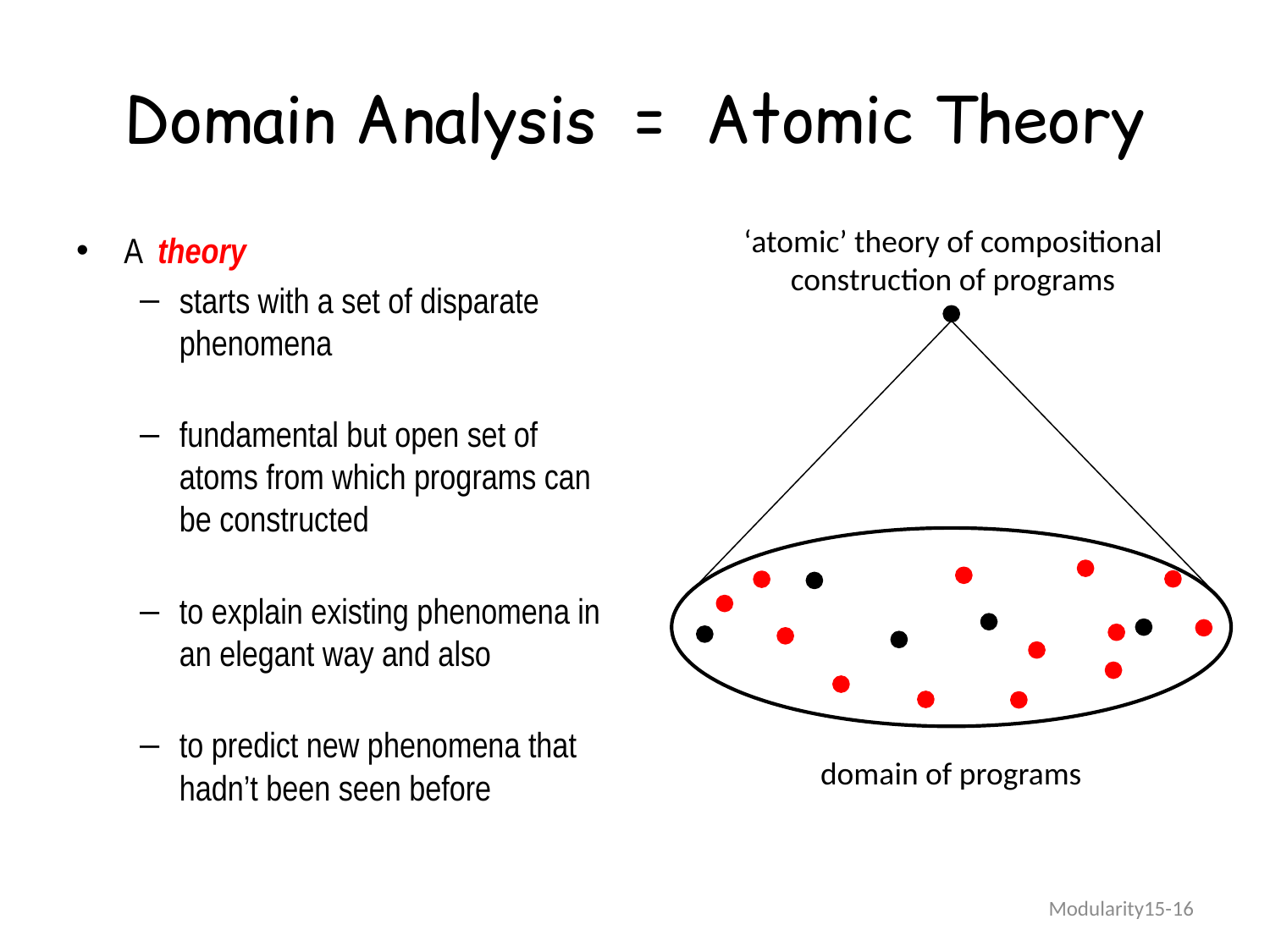

# Domain Analysis  =  Atomic Theory
‘atomic’ theory of compositional
construction of programs

A  theory
starts with a set of disparate phenomena
fundamental but open set of atoms from which programs can be constructed
to explain existing phenomena in an elegant way and also
to predict new phenomena that hadn’t been seen before

domain of programs
Modularity15-16